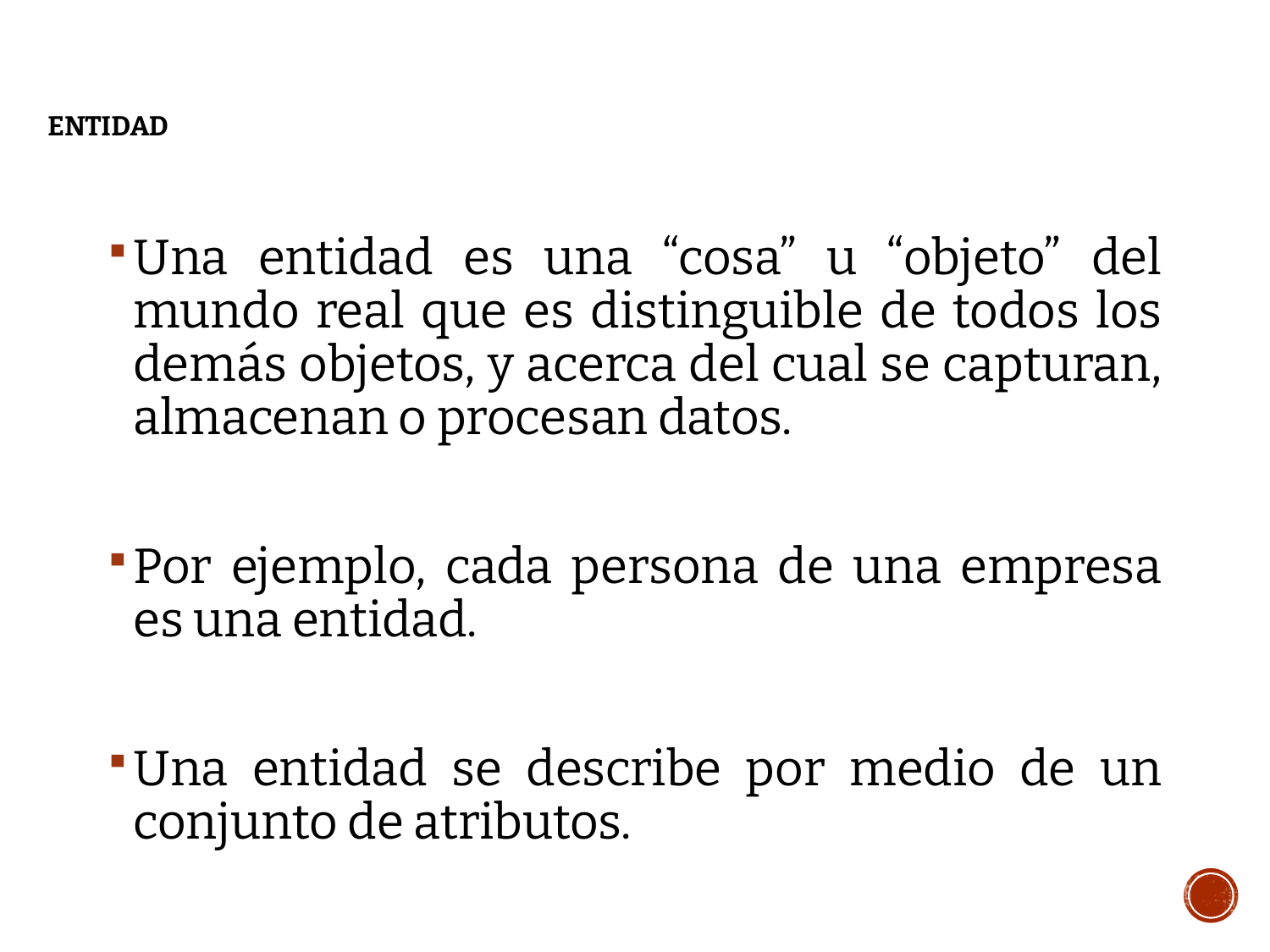

# ENTIDAD
Una entidad es una “cosa” u “objeto” del mundo real que es distinguible de todos los demás objetos, y acerca del cual se capturan, almacenan o procesan datos.

Por ejemplo, cada persona de una empresa es una entidad.

Una entidad se describe por medio de un conjunto de atributos.